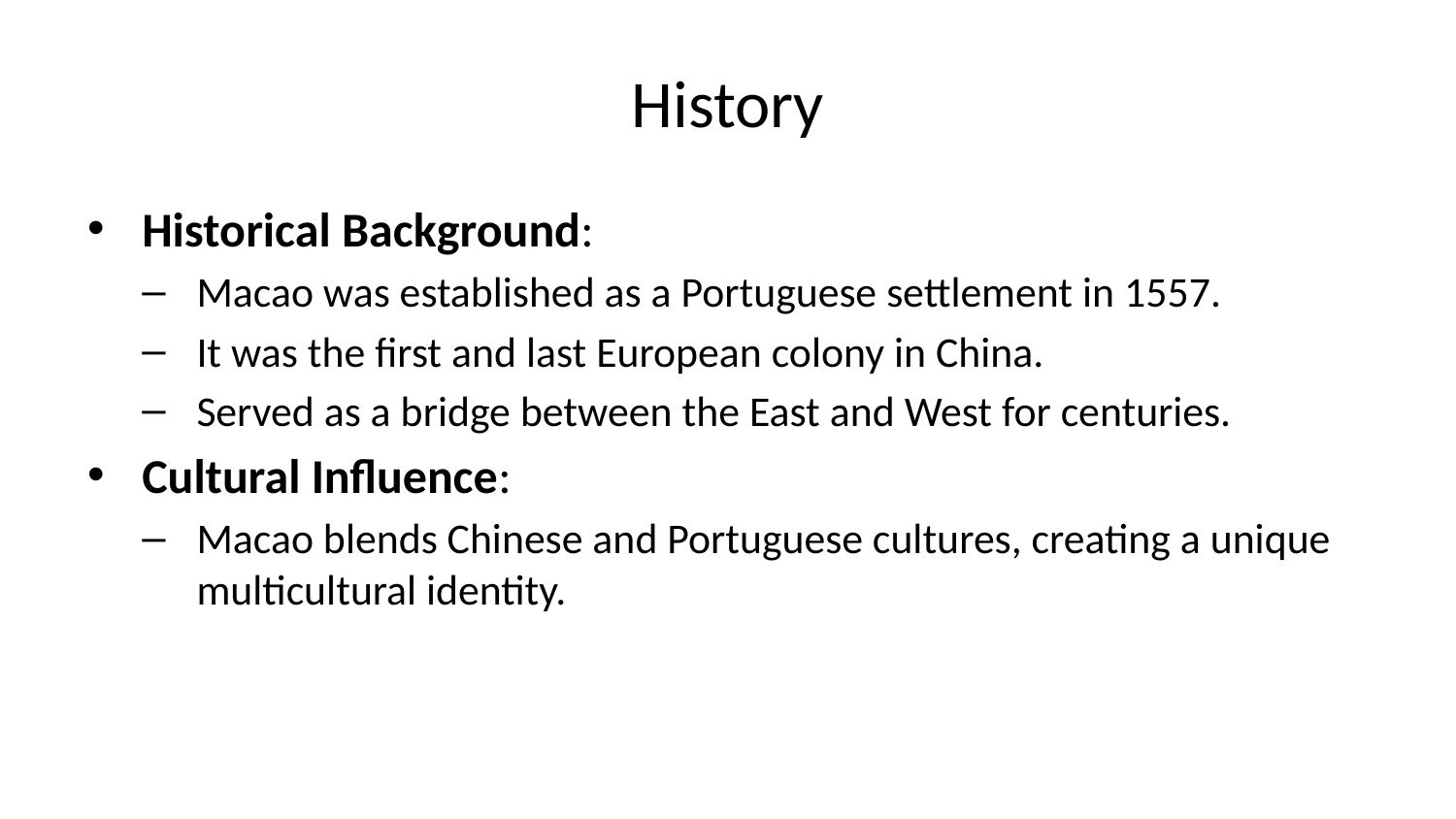

# History
Historical Background:
Macao was established as a Portuguese settlement in 1557.
It was the first and last European colony in China.
Served as a bridge between the East and West for centuries.
Cultural Influence:
Macao blends Chinese and Portuguese cultures, creating a unique multicultural identity.